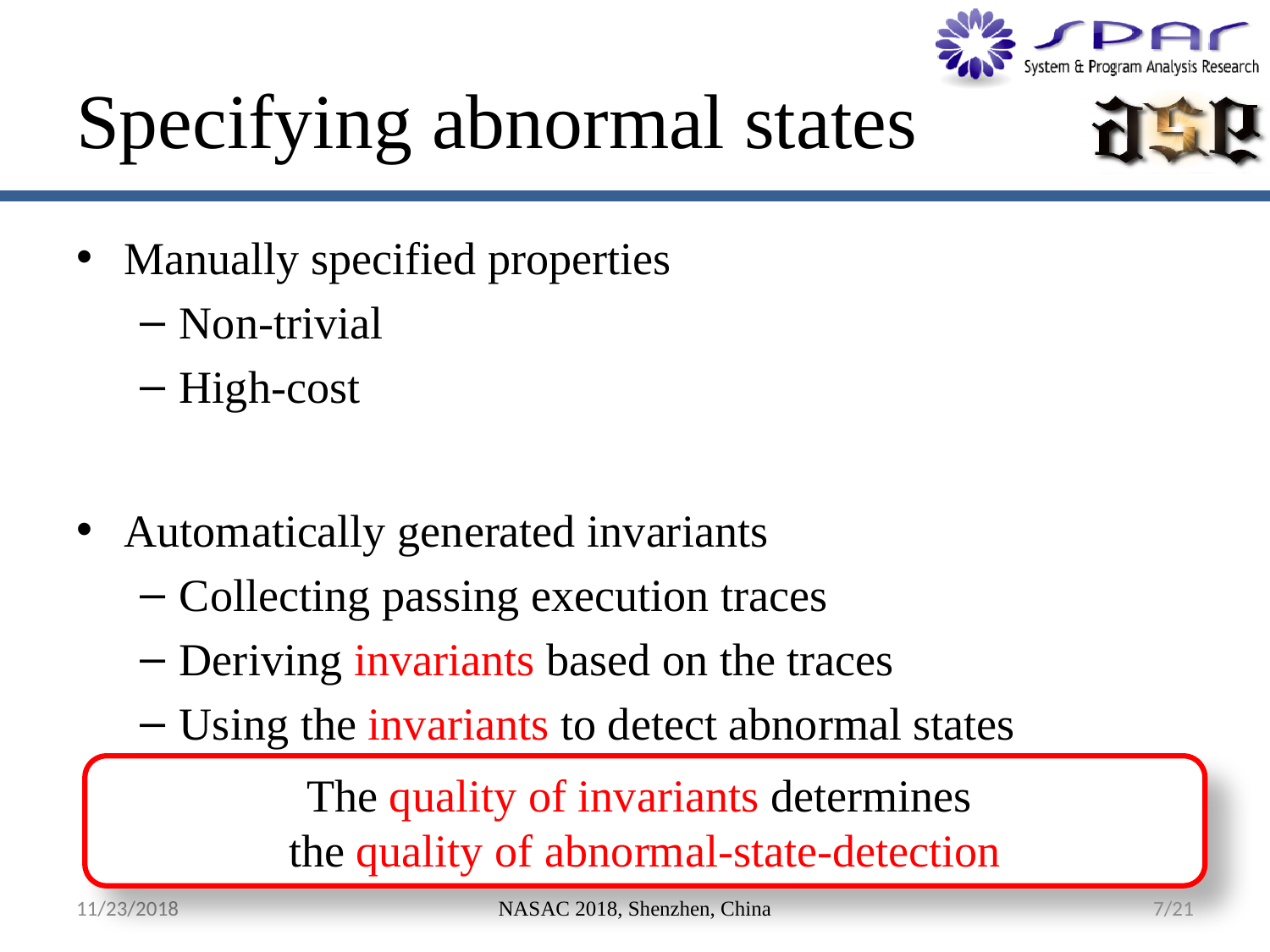

# Specifying abnormal states
Manually specified properties
Non-trivial
High-cost

Automatically generated invariants
Collecting passing execution traces
Deriving invariants based on the traces
Using the invariants to detect abnormal states
The quality of invariants determines
the quality of abnormal-state-detection
11/23/2018
NASAC 2018, Shenzhen, China
7/21